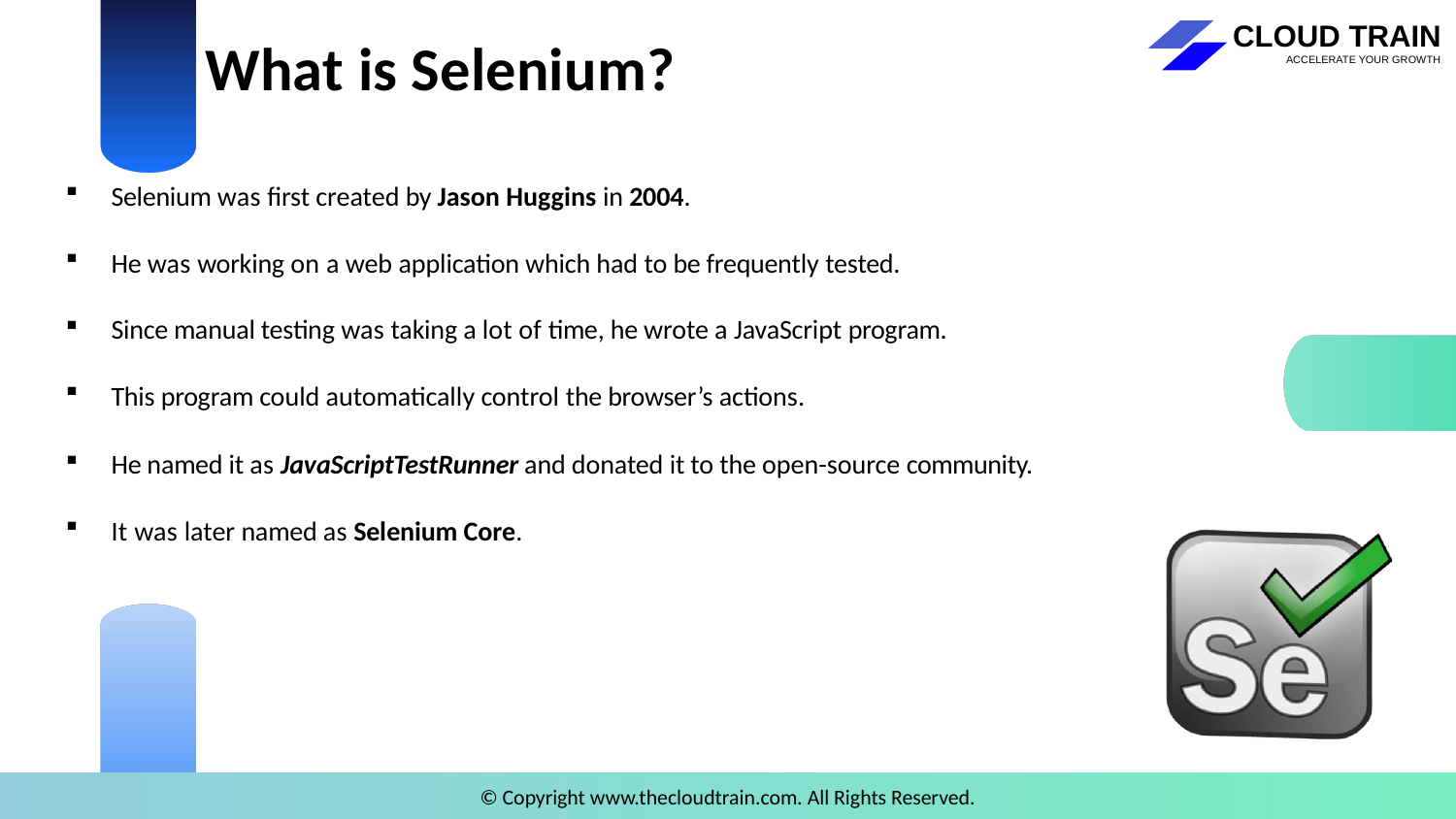

# What is Selenium?
Selenium was first created by Jason Huggins in 2004.

He was working on a web application which had to be frequently tested.

Since manual testing was taking a lot of time, he wrote a JavaScript program.

This program could automatically control the browser’s actions.

He named it as JavaScriptTestRunner and donated it to the open-source community.

It was later named as Selenium Core.